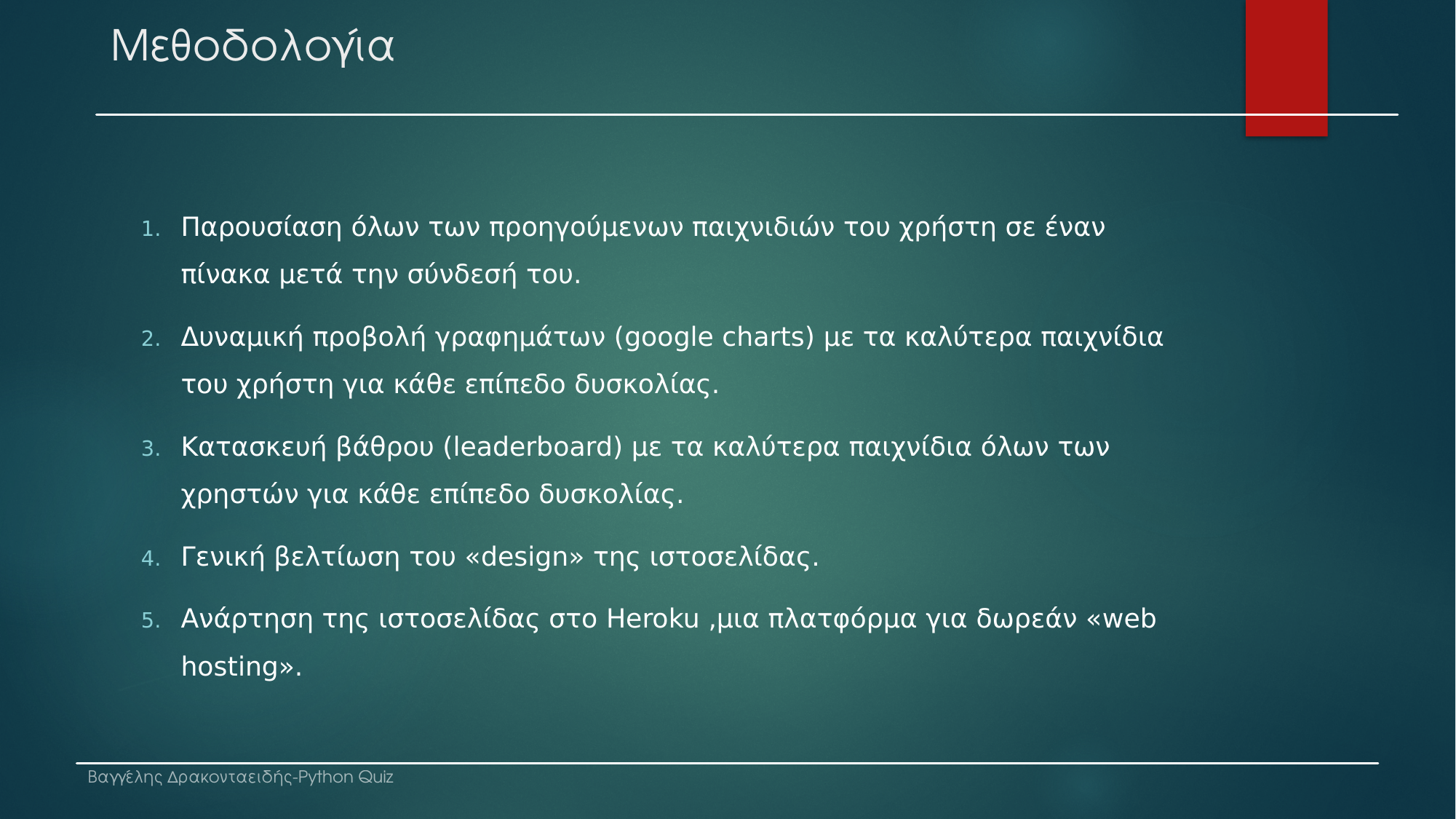

# Μεθοδολογία
Παρουσίαση όλων των προηγούμενων παιχνιδιών του χρήστη σε έναν πίνακα μετά την σύνδεσή του.
Δυναμική προβολή γραφημάτων (google charts) με τα καλύτερα παιχνίδια του χρήστη για κάθε επίπεδο δυσκολίας.
Κατασκευή βάθρου (leaderboard) με τα καλύτερα παιχνίδια όλων των χρηστών για κάθε επίπεδο δυσκολίας.
Γενική βελτίωση του «design» της ιστοσελίδας.
Ανάρτηση της ιστοσελίδας στο Heroku ,μια πλατφόρμα για δωρεάν «web hosting».
Βαγγέλης Δρακονταειδής-Python Quiz